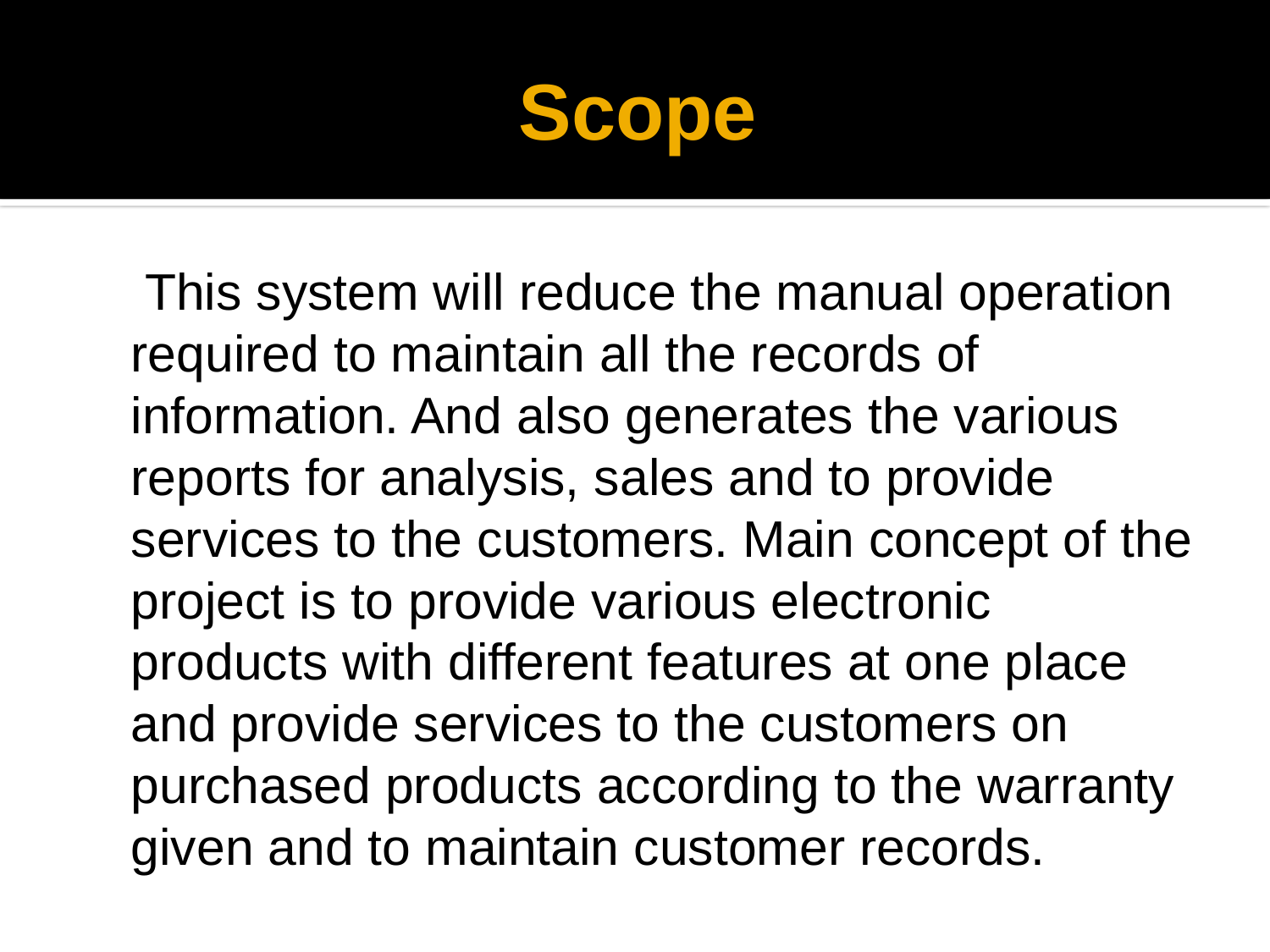

# Scope
    This system will reduce the manual operation required to maintain all the records of information. And also generates the various reports for analysis, sales and to provide services to the customers. Main concept of the project is to provide various electronic products with different features at one place and provide services to the customers on purchased products according to the warranty given and to maintain customer records.